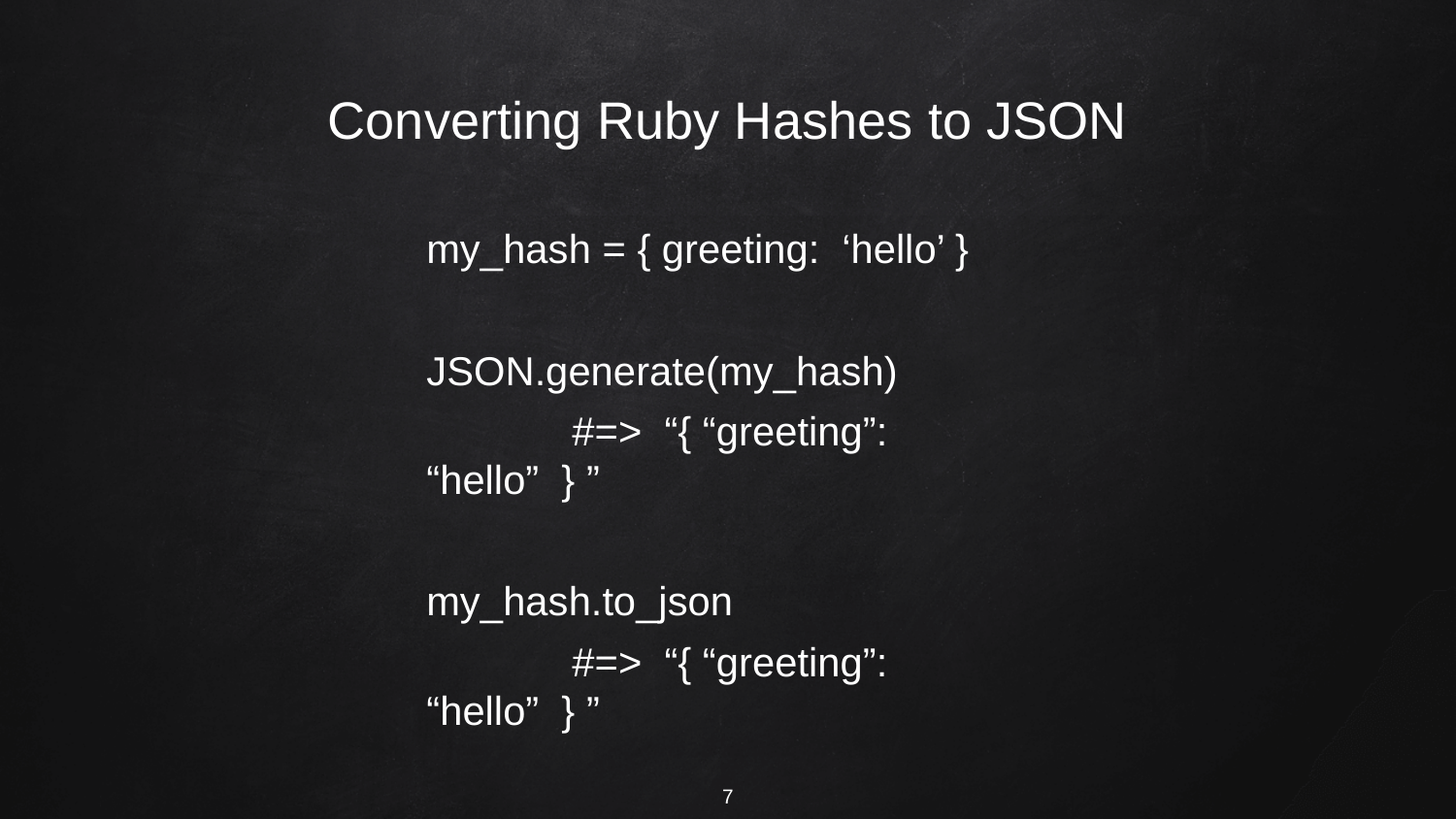

# Converting Ruby Hashes to JSON
my_hash = { greeting:  ‘hello’ }

JSON.generate(my_hash)
	#=>  “{ “greeting”:  “hello”  } ”

my_hash.to_json
	#=>  “{ “greeting”:  “hello”  } ”
7